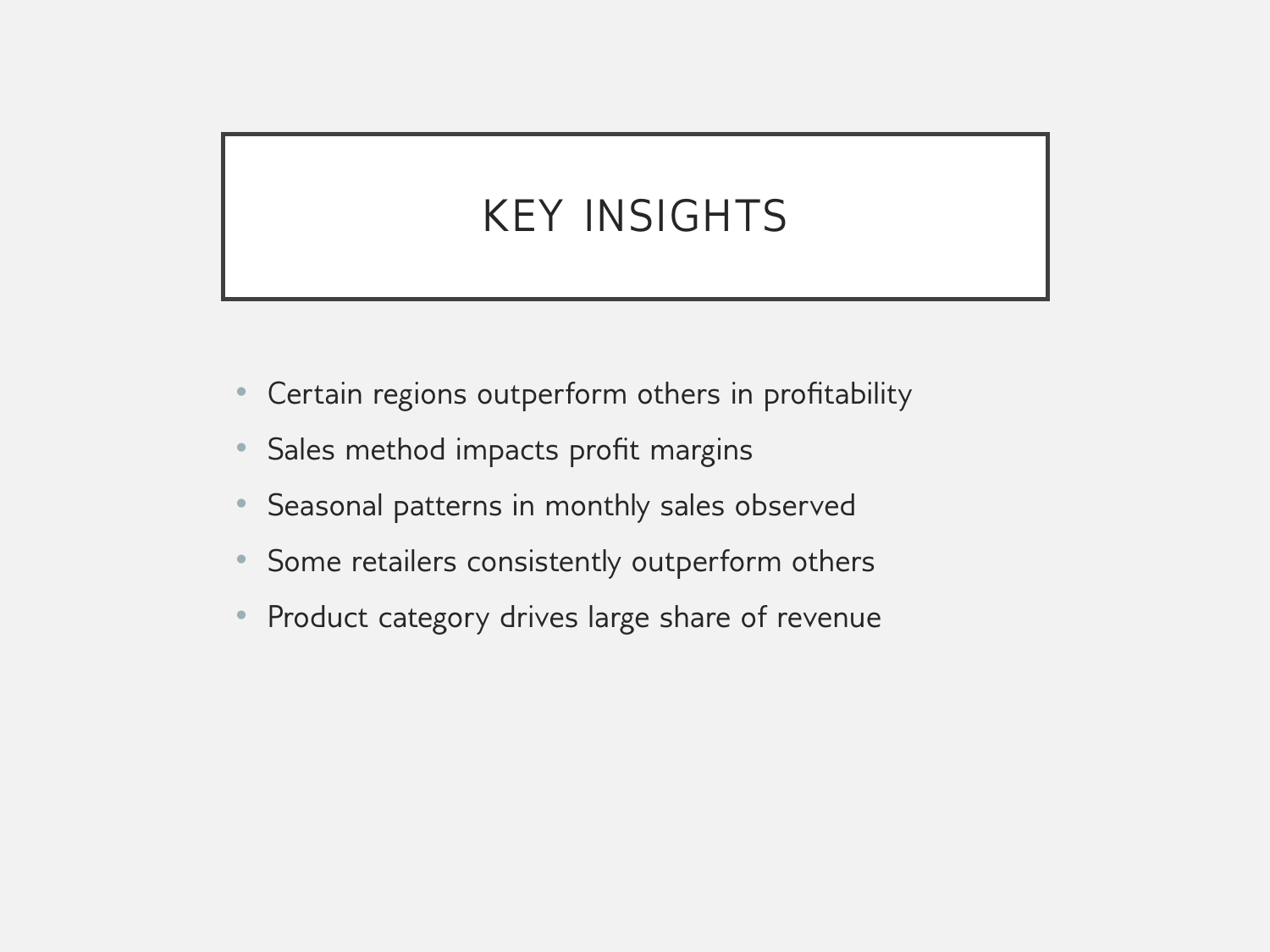

# Key Insights
Certain regions outperform others in profitability
Sales method impacts profit margins
Seasonal patterns in monthly sales observed
Some retailers consistently outperform others
Product category drives large share of revenue